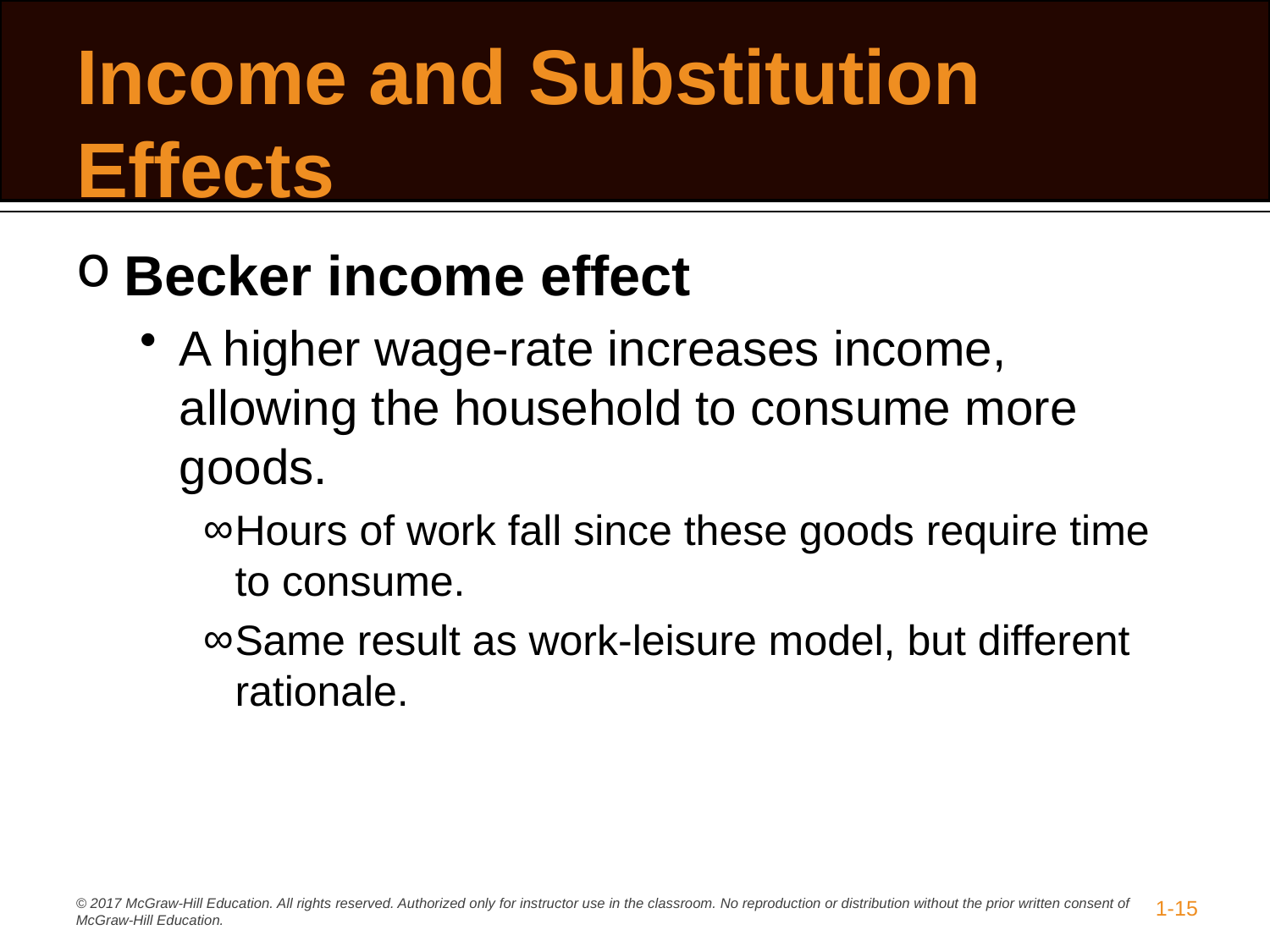

# Income and Substitution Effects
Becker income effect
A higher wage-rate increases income, allowing the household to consume more goods.
Hours of work fall since these goods require time to consume.
Same result as work-leisure model, but different rationale.